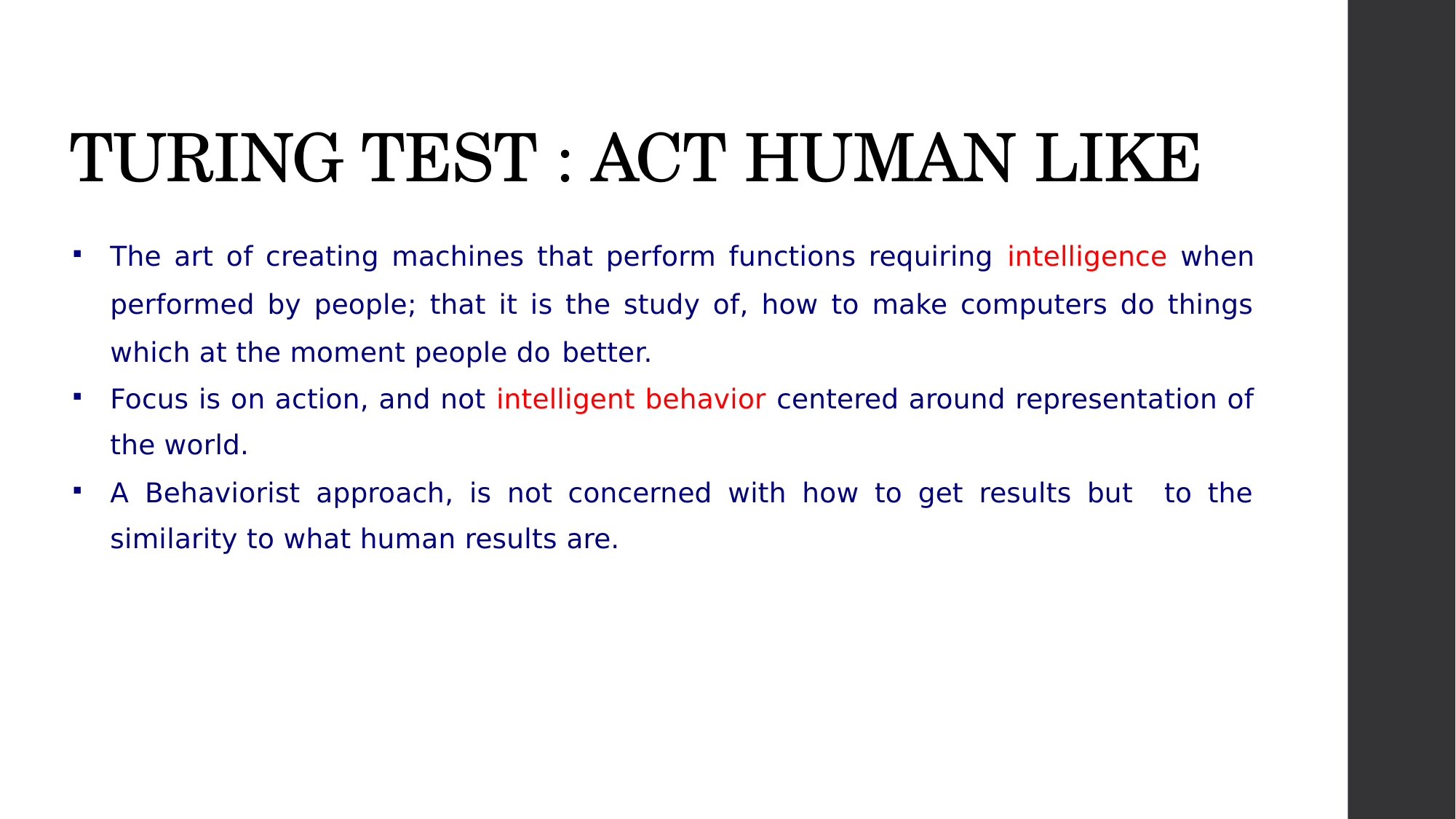

# TURING TEST : ACT HUMAN LIKE
The art of creating machines that perform functions requiring intelligence when performed by people; that it is the study of, how to make computers do things which at the moment people do better.
Focus is on action, and not intelligent behavior centered around representation of the world.
A Behaviorist approach, is not concerned with how to get results but  to the similarity to what human results are.